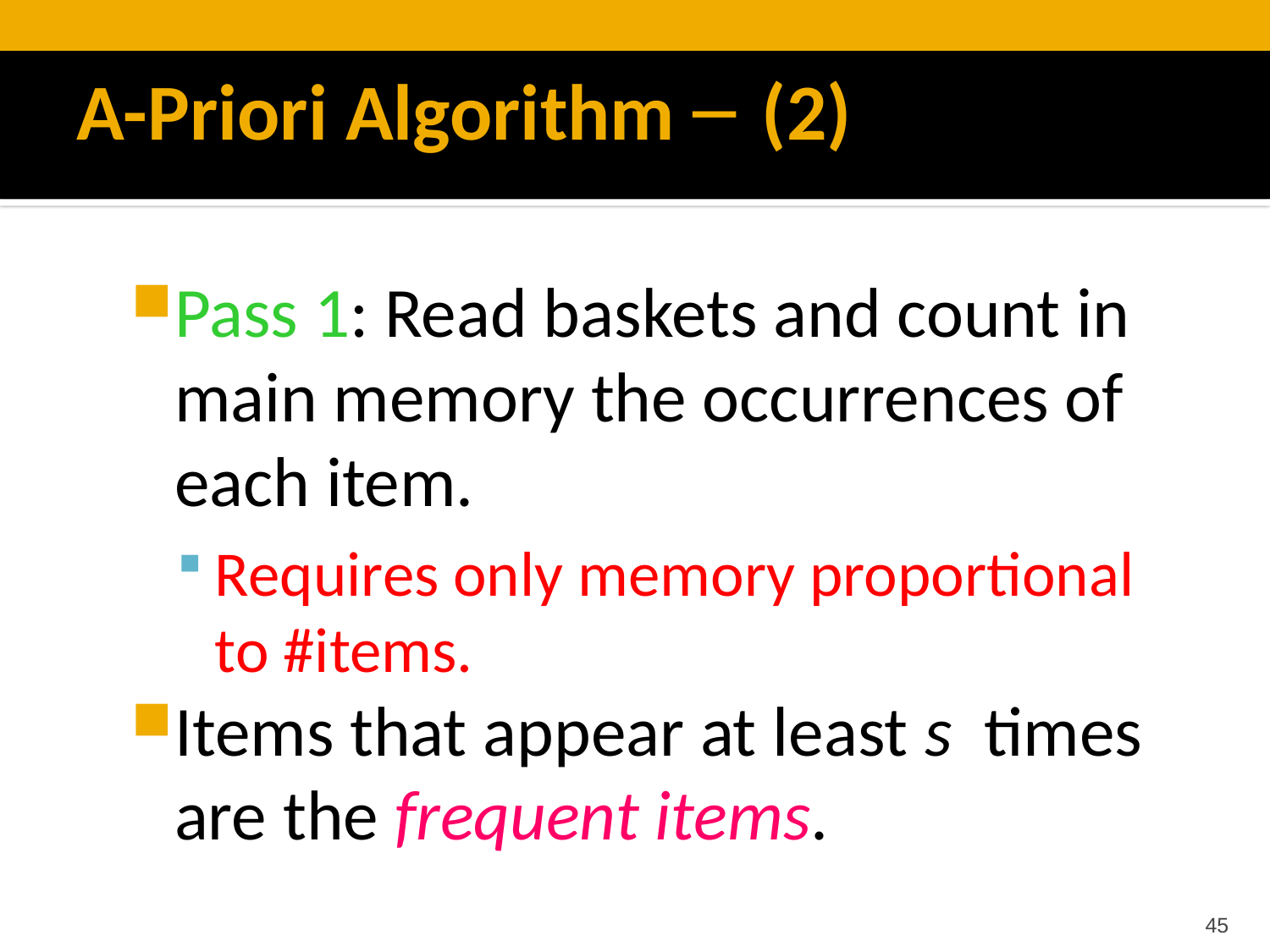

# A-Priori Algorithm – (2)
Pass 1: Read baskets and count in main memory the occurrences of each item.
Requires only memory proportional to #items.
Items that appear at least s  times are the frequent items.
45